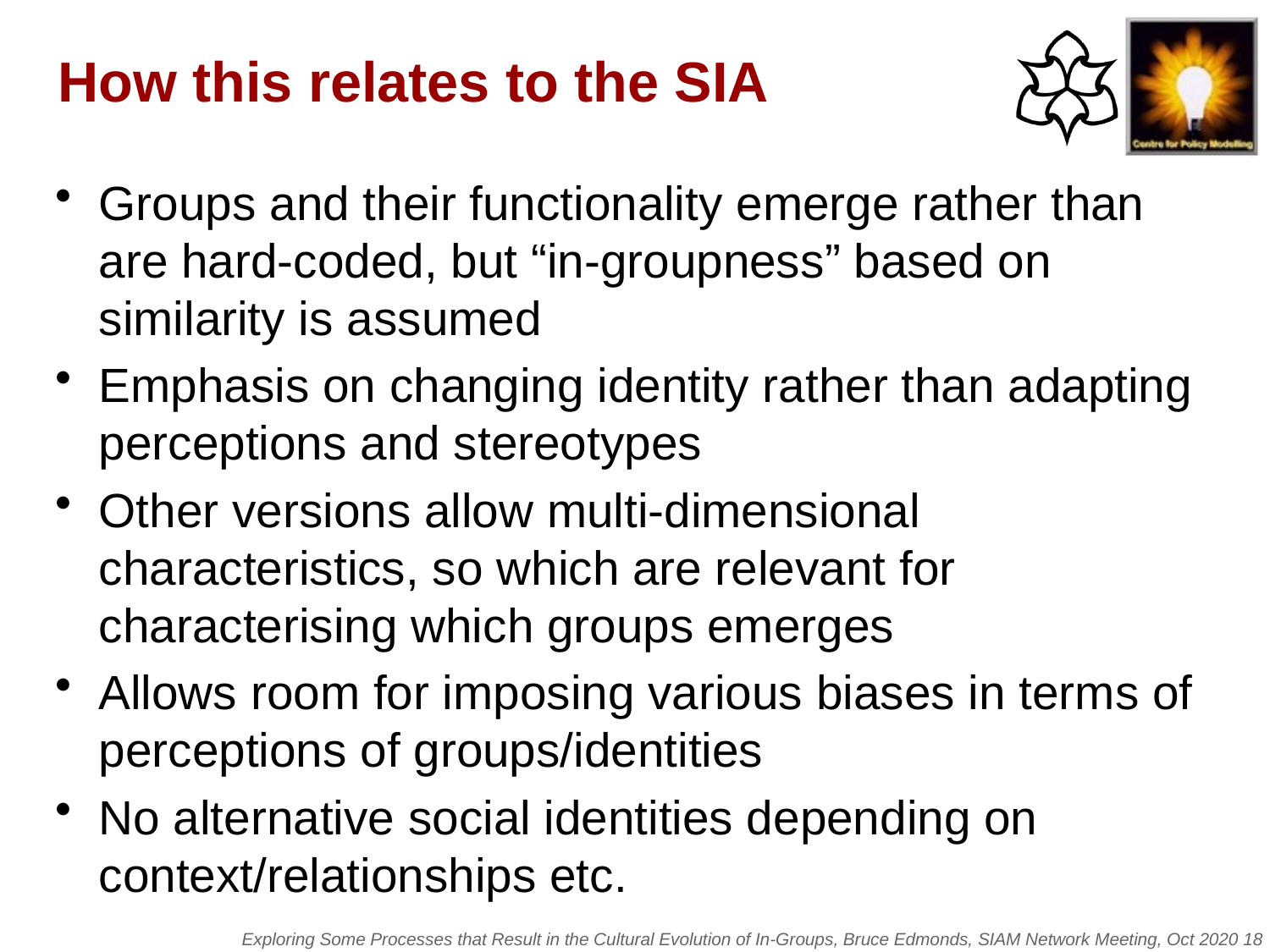

# How this relates to the SIA
Groups and their functionality emerge rather than are hard-coded, but “in-groupness” based on similarity is assumed
Emphasis on changing identity rather than adapting perceptions and stereotypes
Other versions allow multi-dimensional characteristics, so which are relevant for characterising which groups emerges
Allows room for imposing various biases in terms of perceptions of groups/identities
No alternative social identities depending on context/relationships etc.